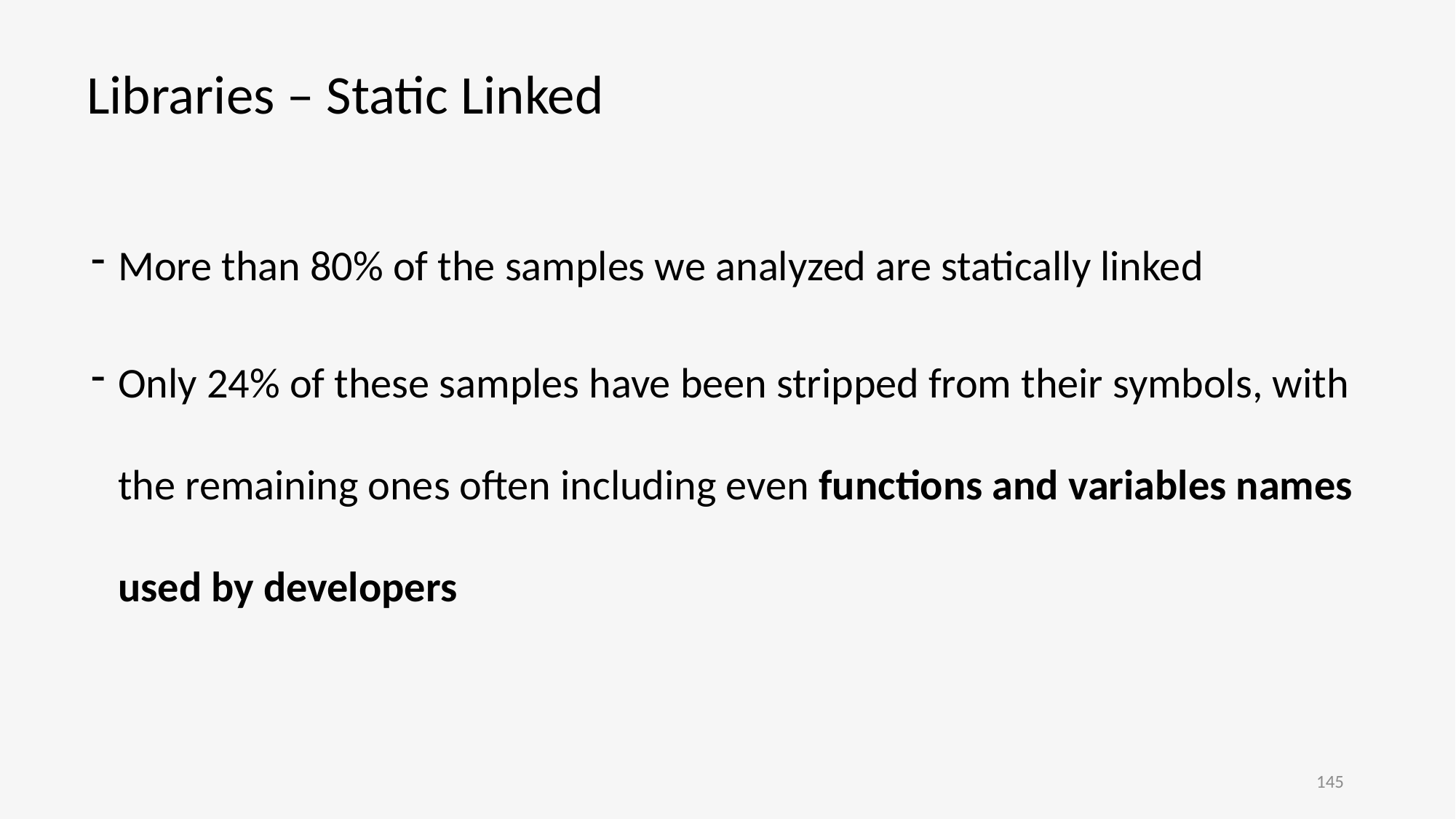

# Libraries – Static Linked
More than 80% of the samples we analyzed are statically linked
Only 24% of these samples have been stripped from their symbols, with the remaining ones often including even functions and variables names used by developers
145